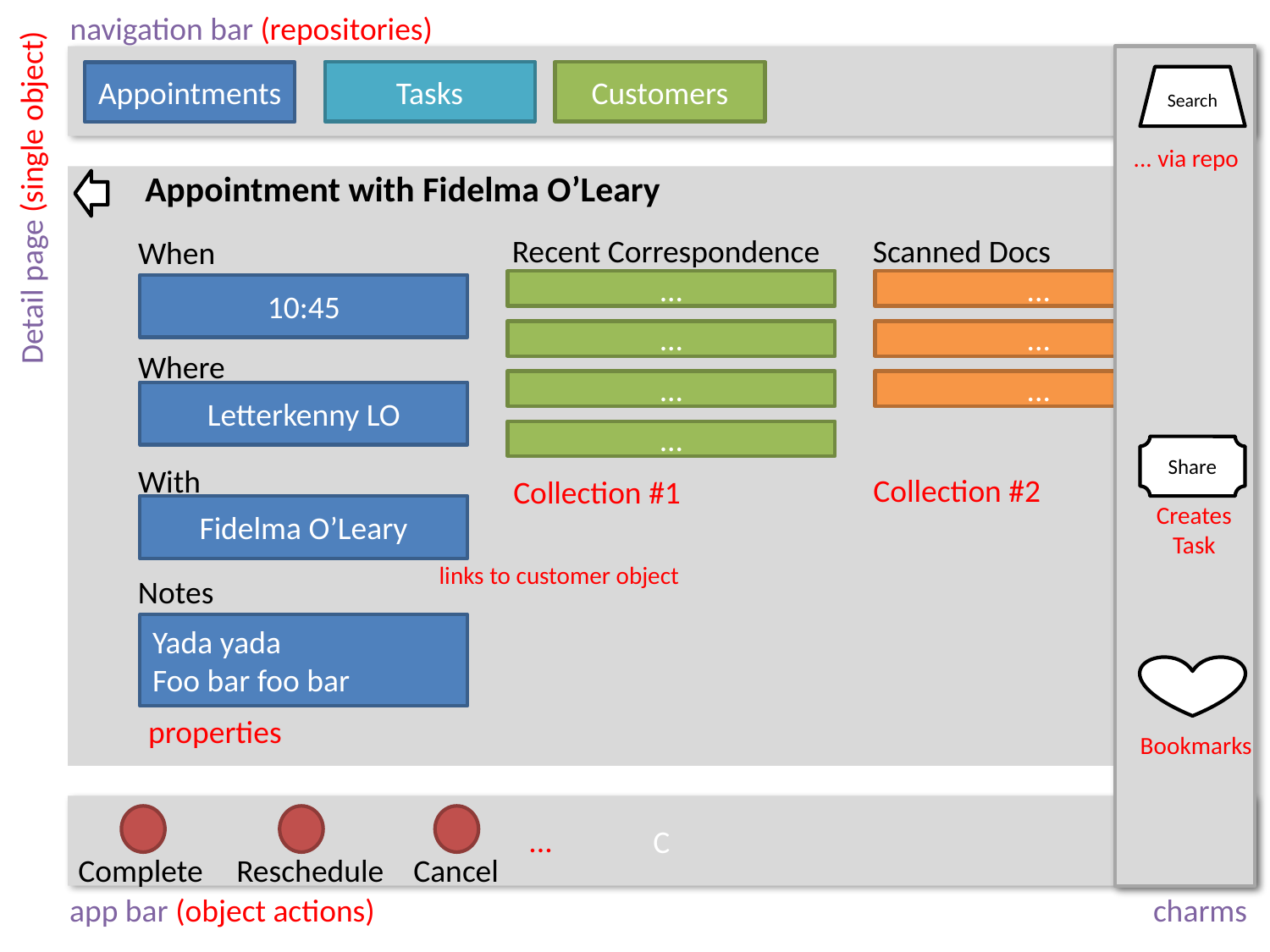

navigation bar (repositories)

Tasks
Customers
Appointments
Search
... via repo
Appointment with Fidelma O’Leary

Detail page (single object)
Recent Correspondence
Scanned Docs
When
...
...
10:45
...
...
Where
...
...
Letterkenny LO
...
Share
With
Collection #2
Collection #1
Creates
Task
Fidelma O’Leary
links to customer object
Notes
Yada yada
Foo bar foo bar

properties
Bookmarks
C

...
Complete
Reschedule
Cancel
app bar (object actions)
charms